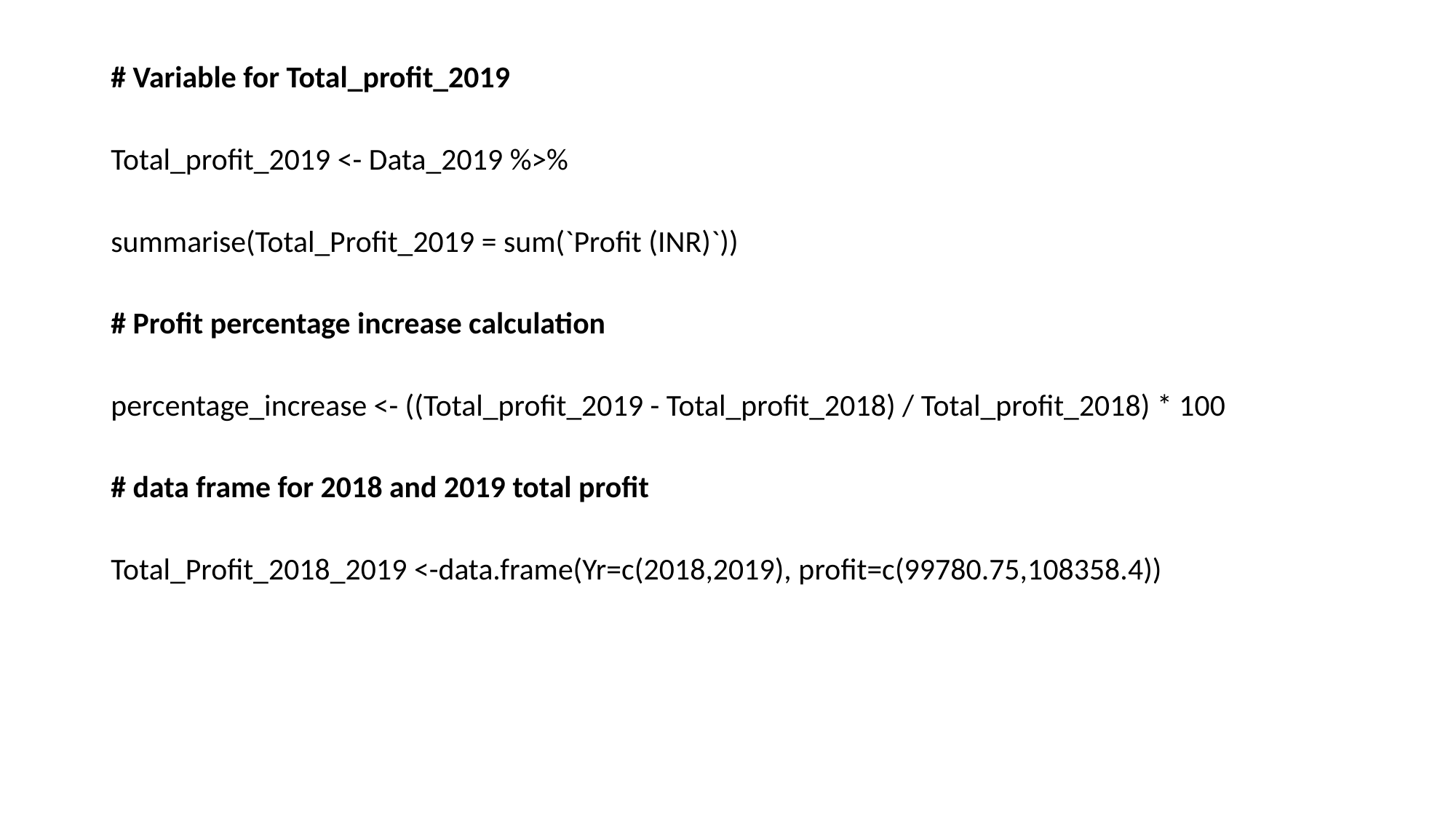

# Variable for Total_profit_2019
Total_profit_2019 <- Data_2019 %>%
summarise(Total_Profit_2019 = sum(`Profit (INR)`))
# Profit percentage increase calculation
percentage_increase <- ((Total_profit_2019 - Total_profit_2018) / Total_profit_2018) * 100
# data frame for 2018 and 2019 total profit
Total_Profit_2018_2019 <-data.frame(Yr=c(2018,2019), profit=c(99780.75,108358.4))